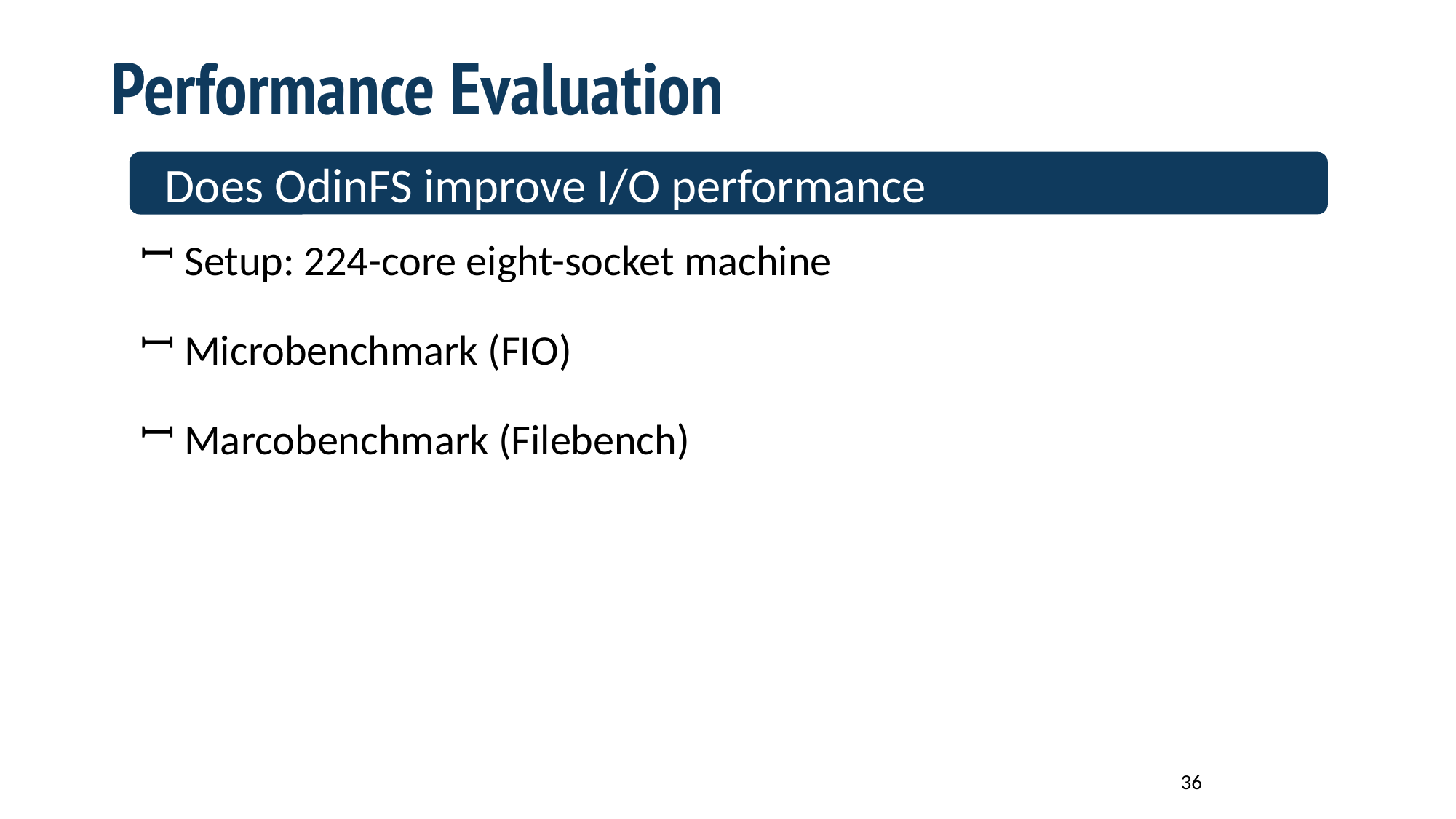

Performance Evaluation
Does OdinFS improve I/O performance
 Setup: 224-core eight-socket machine
 Microbenchmark (FIO)
 Marcobenchmark (Filebench)

36